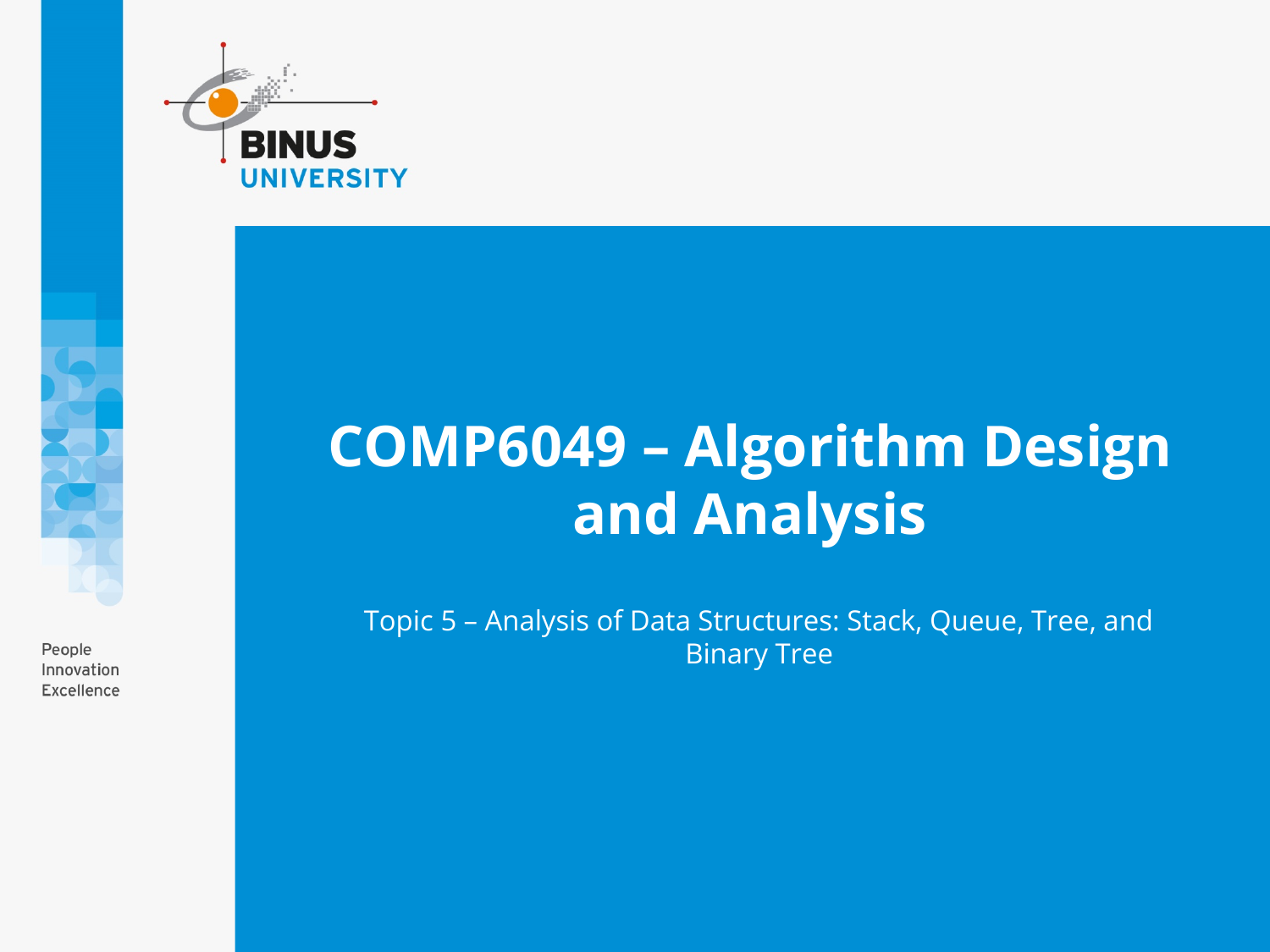

# COMP6049 – Algorithm Design and Analysis
Topic 5 – Analysis of Data Structures: Stack, Queue, Tree, and Binary Tree